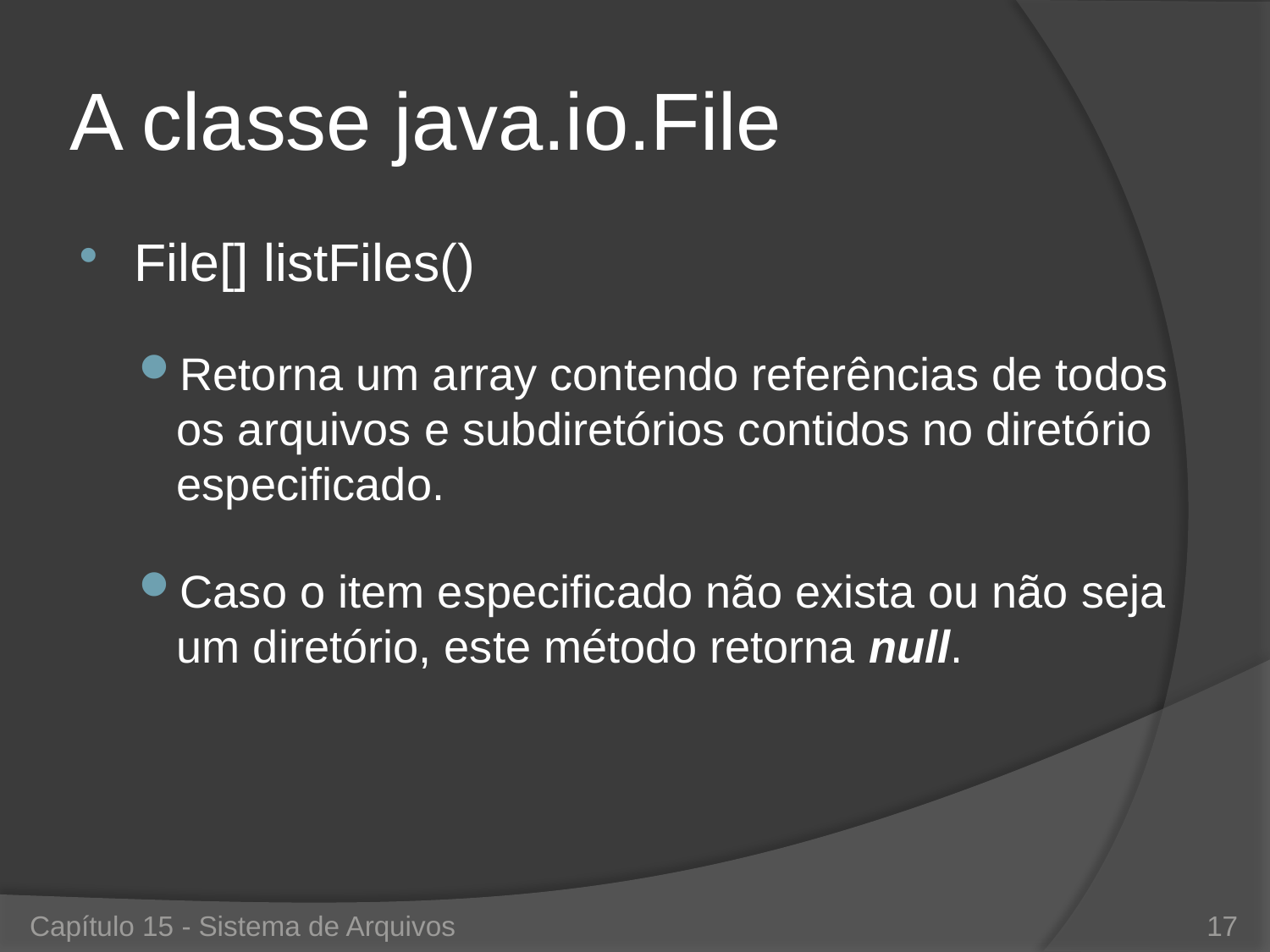

# A classe java.io.File
File[] listFiles()
Retorna um array contendo referências de todos os arquivos e subdiretórios contidos no diretório especificado.
Caso o item especificado não exista ou não seja um diretório, este método retorna null.
Capítulo 15 - Sistema de Arquivos
17